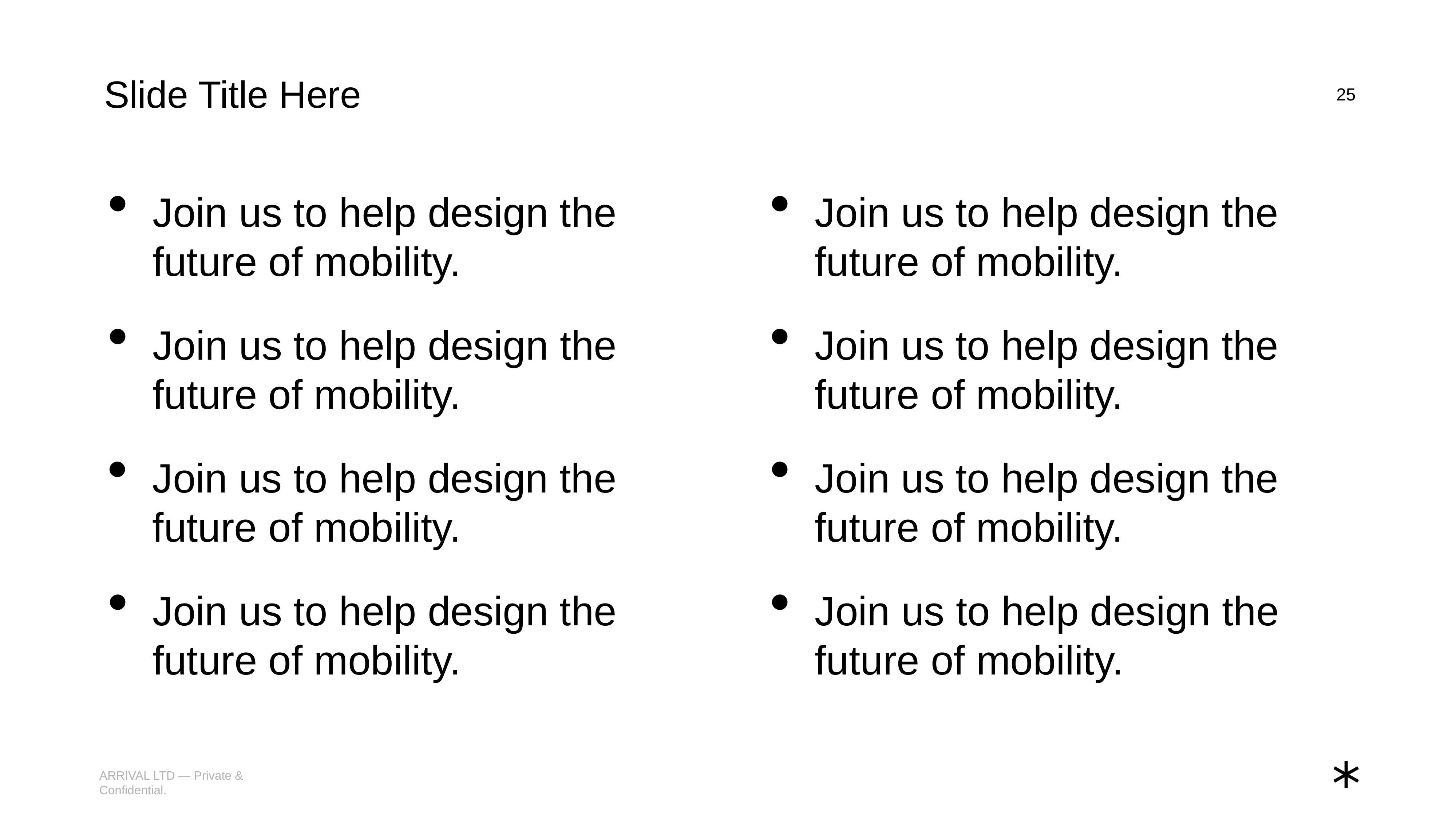

Slide Title Here
25
Join us to help design the future of mobility.
Join us to help design the future of mobility.
Join us to help design the future of mobility.
Join us to help design the future of mobility.
Join us to help design the future of mobility.
Join us to help design the future of mobility.
Join us to help design the future of mobility.
Join us to help design the future of mobility.
ARRIVAL LTD — Private & Confidential.